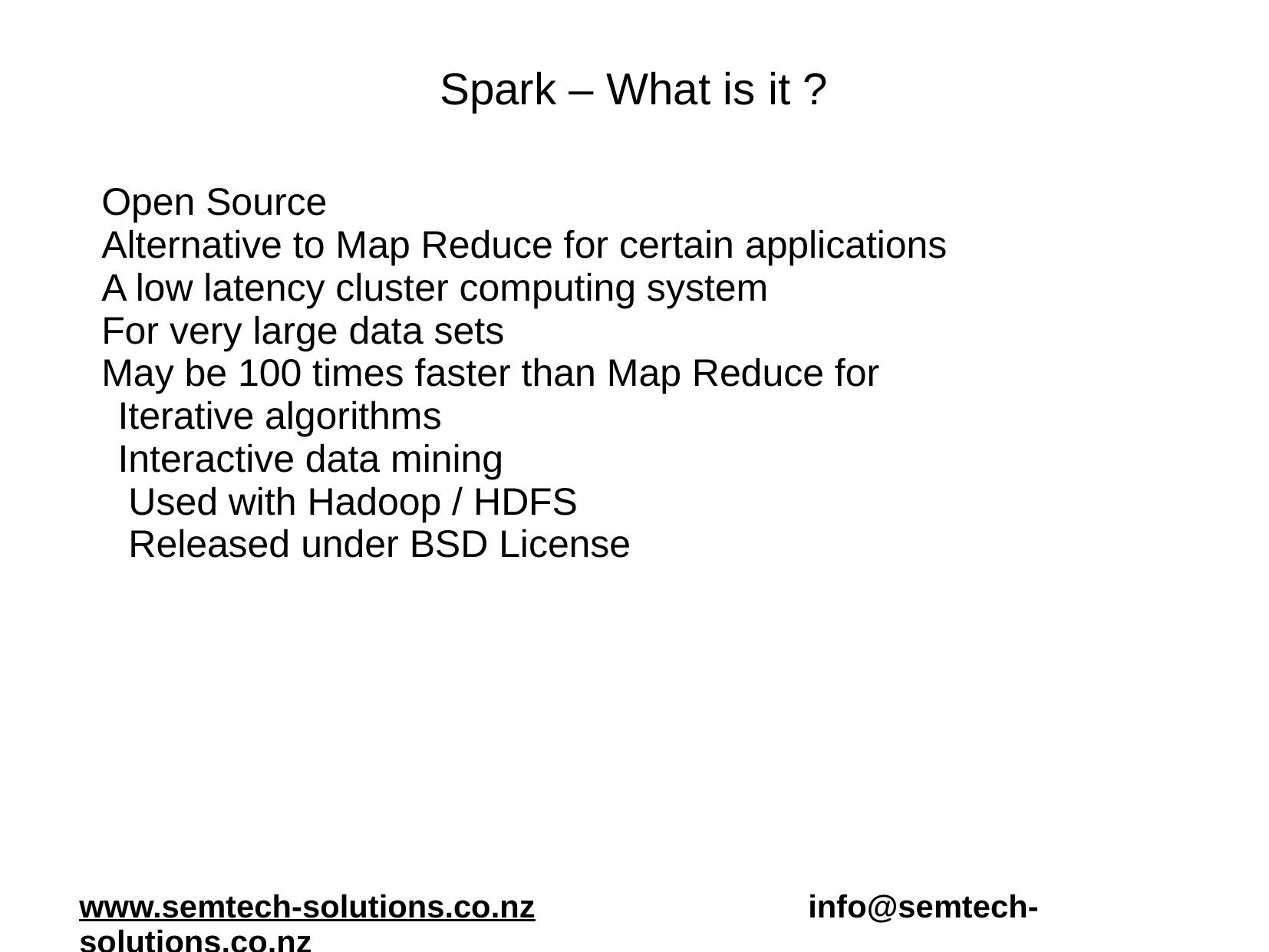

# Spark – What is it ?
 Open Source
 Alternative to Map Reduce for certain applications
 A low latency cluster computing system
 For very large data sets
 May be 100 times faster than Map Reduce for
Iterative algorithms
Interactive data mining
 Used with Hadoop / HDFS
 Released under BSD License
www.semtech-solutions.co.nz			info@semtech-solutions.co.nz